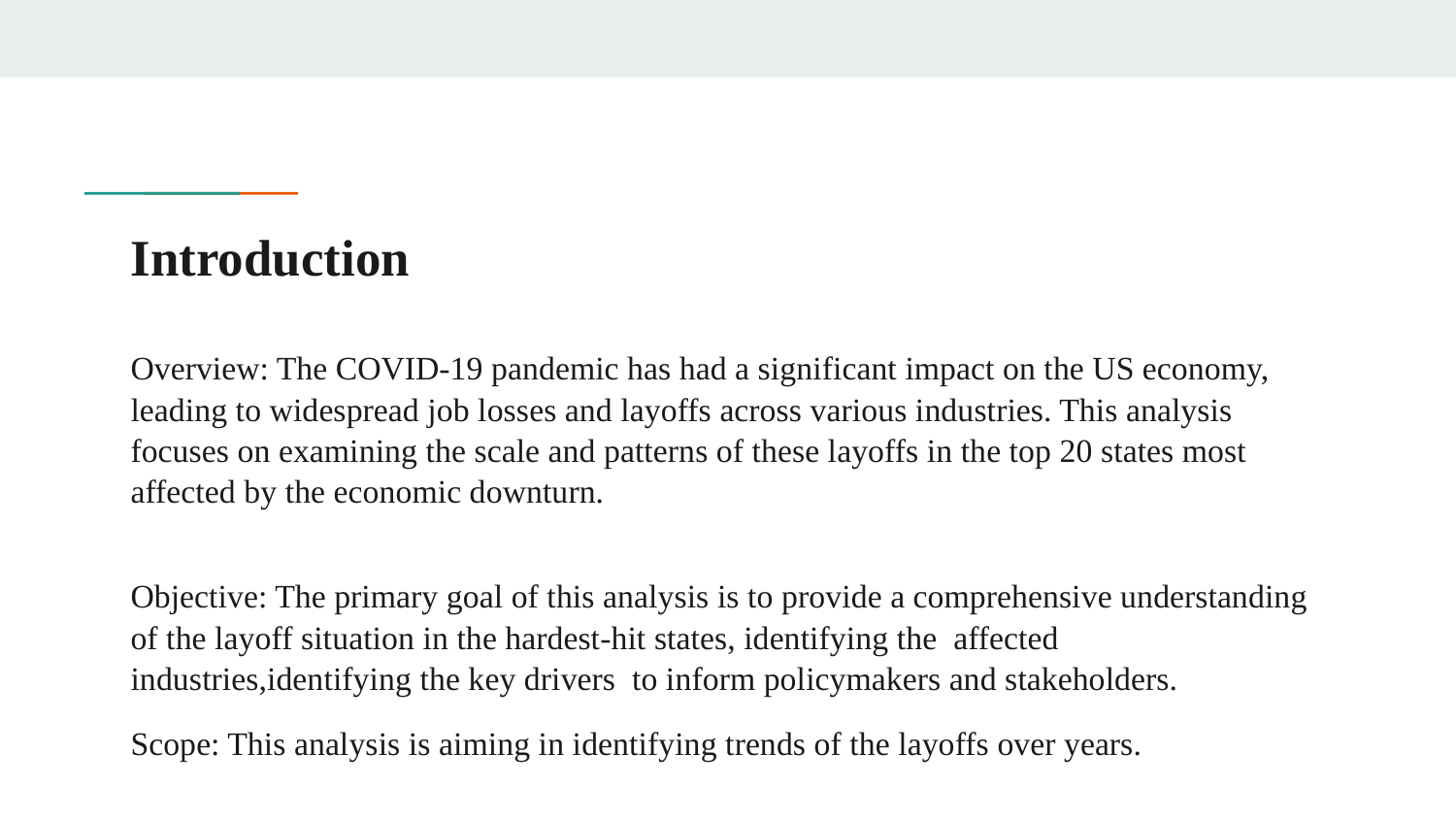

# Introduction
Overview: The COVID-19 pandemic has had a significant impact on the US economy, leading to widespread job losses and layoffs across various industries. This analysis focuses on examining the scale and patterns of these layoffs in the top 20 states most affected by the economic downturn.
Objective: The primary goal of this analysis is to provide a comprehensive understanding of the layoff situation in the hardest-hit states, identifying the  affected industries,identifying the key drivers  to inform policymakers and stakeholders.
Scope: This analysis is aiming in identifying trends of the layoffs over years.